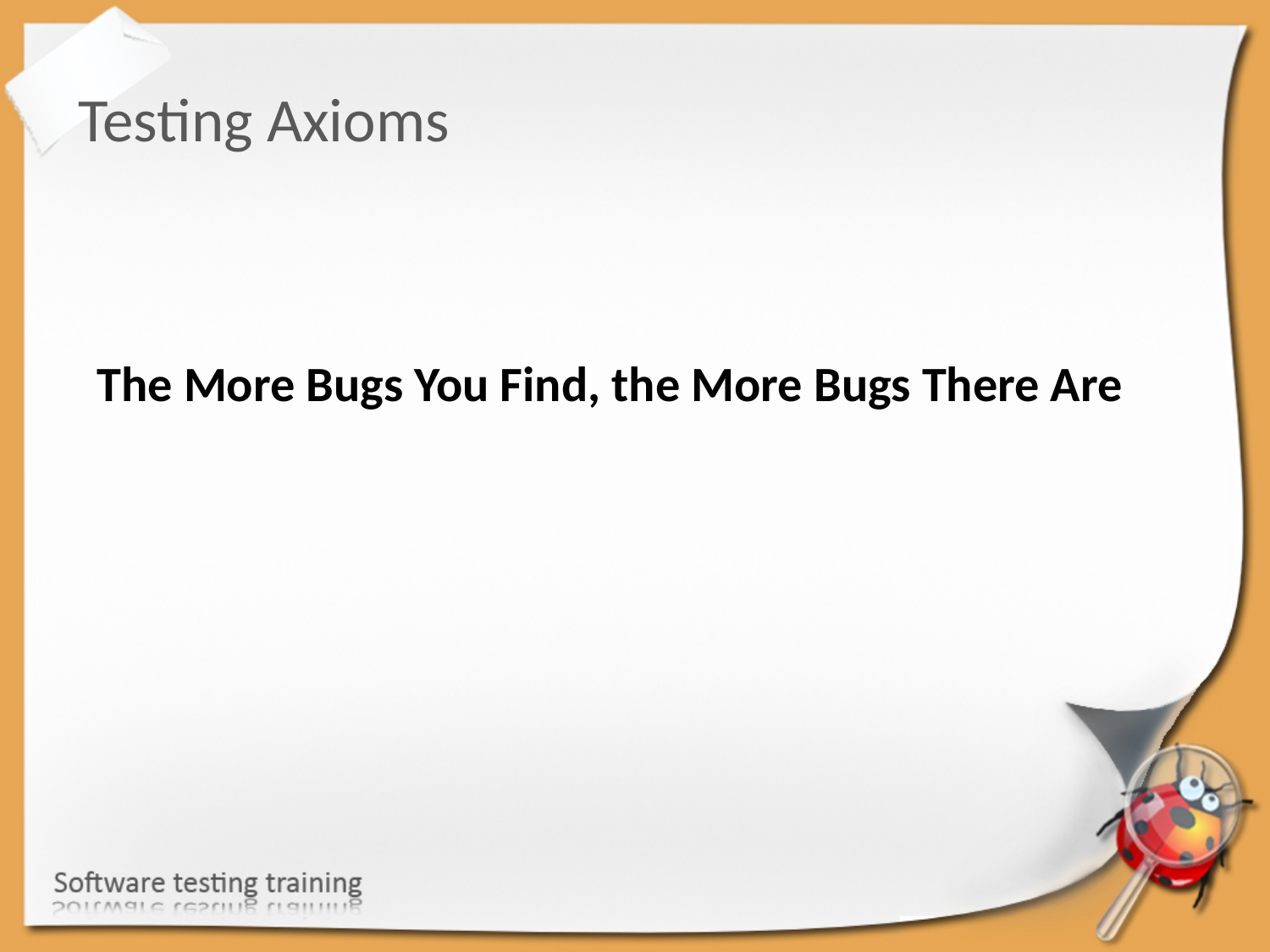

Testing Axioms
The More Bugs You Find, the More Bugs There Are